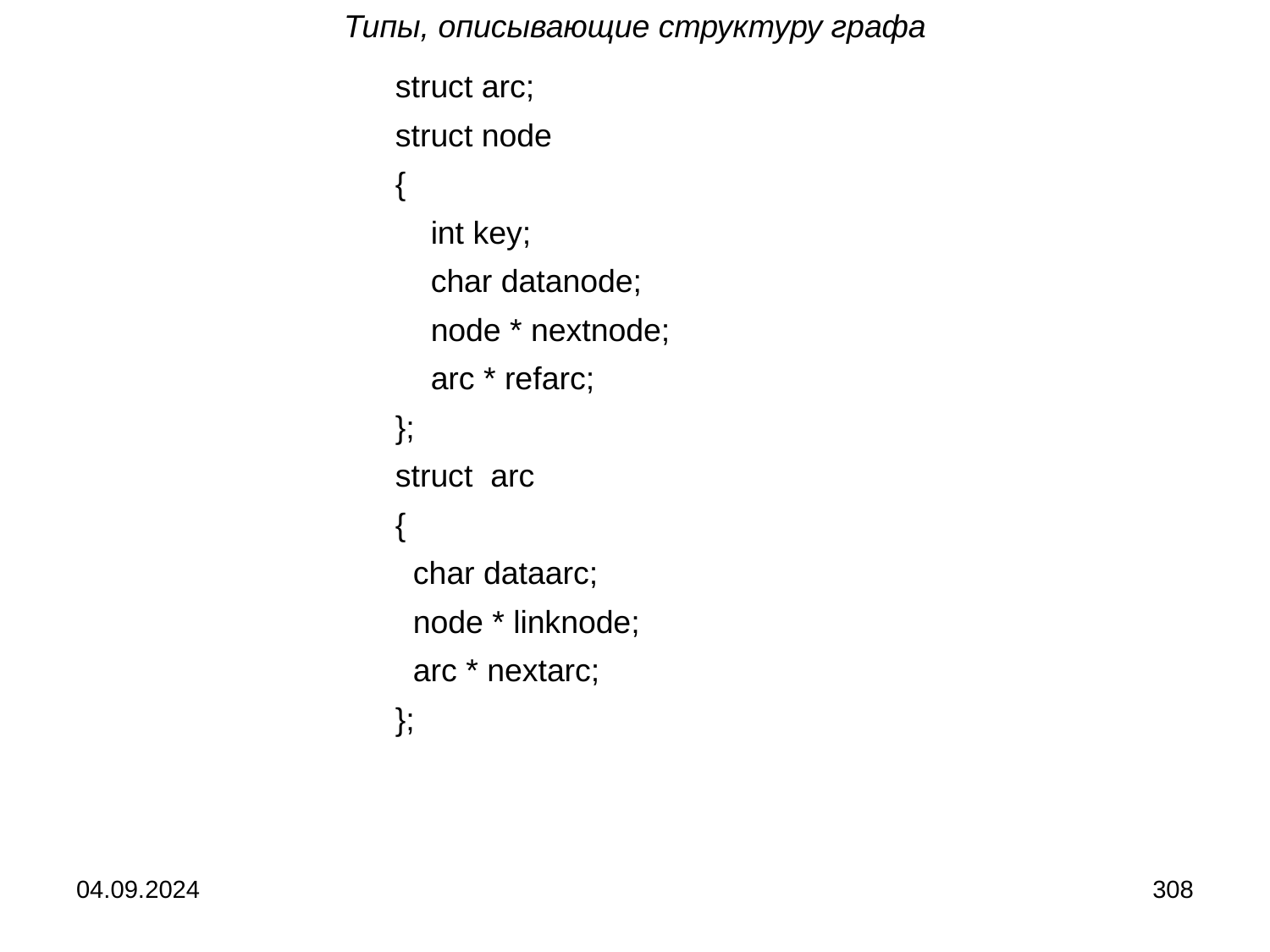

Типы, описывающие структуру графа
struct arc;
struct node
{
    int key;
    char datanode;
    node * nextnode;
    arc * refarc;
};
struct  arc
{
  char dataarc;
  node * linknode;
  arc * nextarc;
};

04.09.2024
308